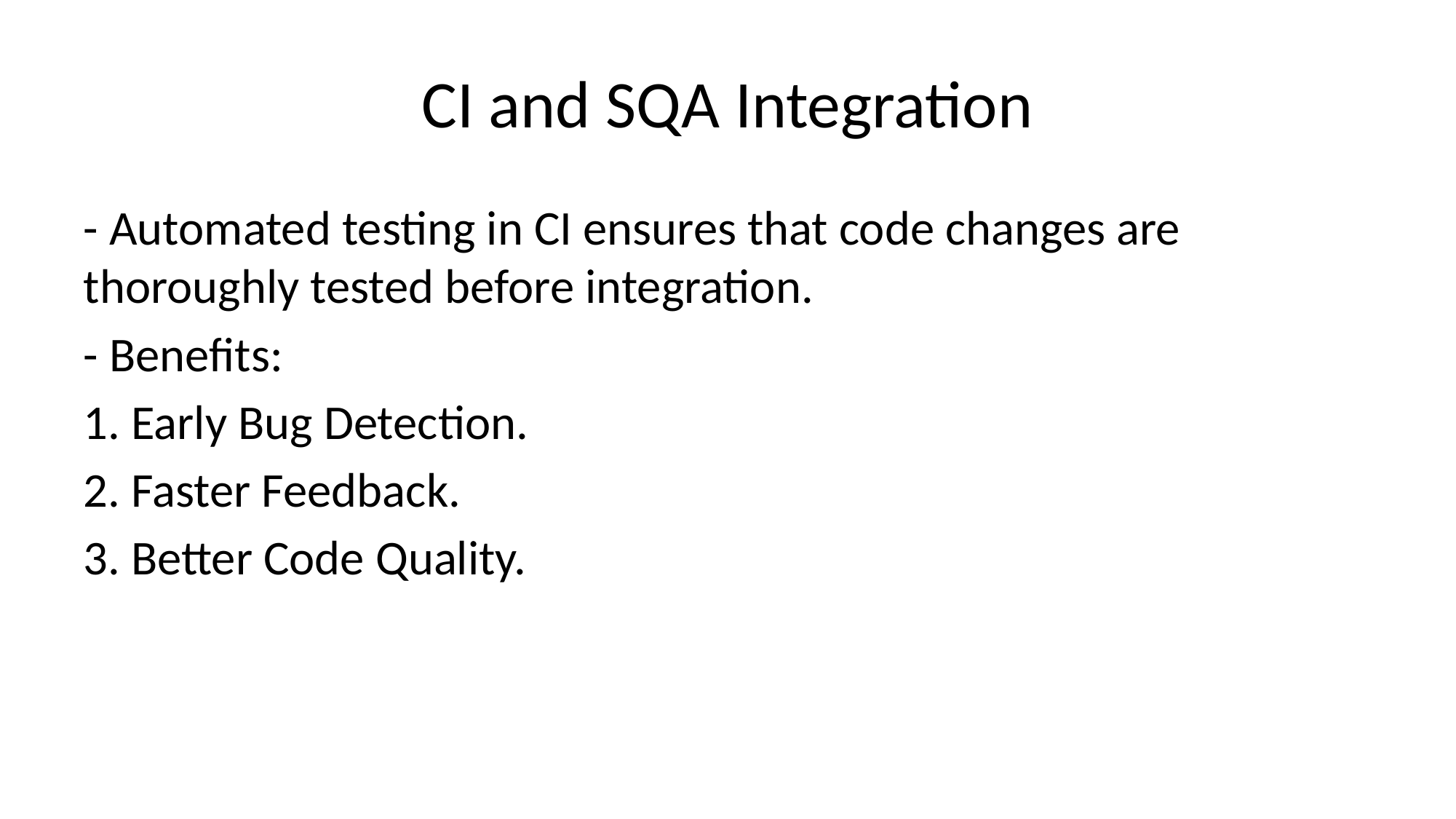

# CI and SQA Integration
- Automated testing in CI ensures that code changes are thoroughly tested before integration.
- Benefits:
1. Early Bug Detection.
2. Faster Feedback.
3. Better Code Quality.